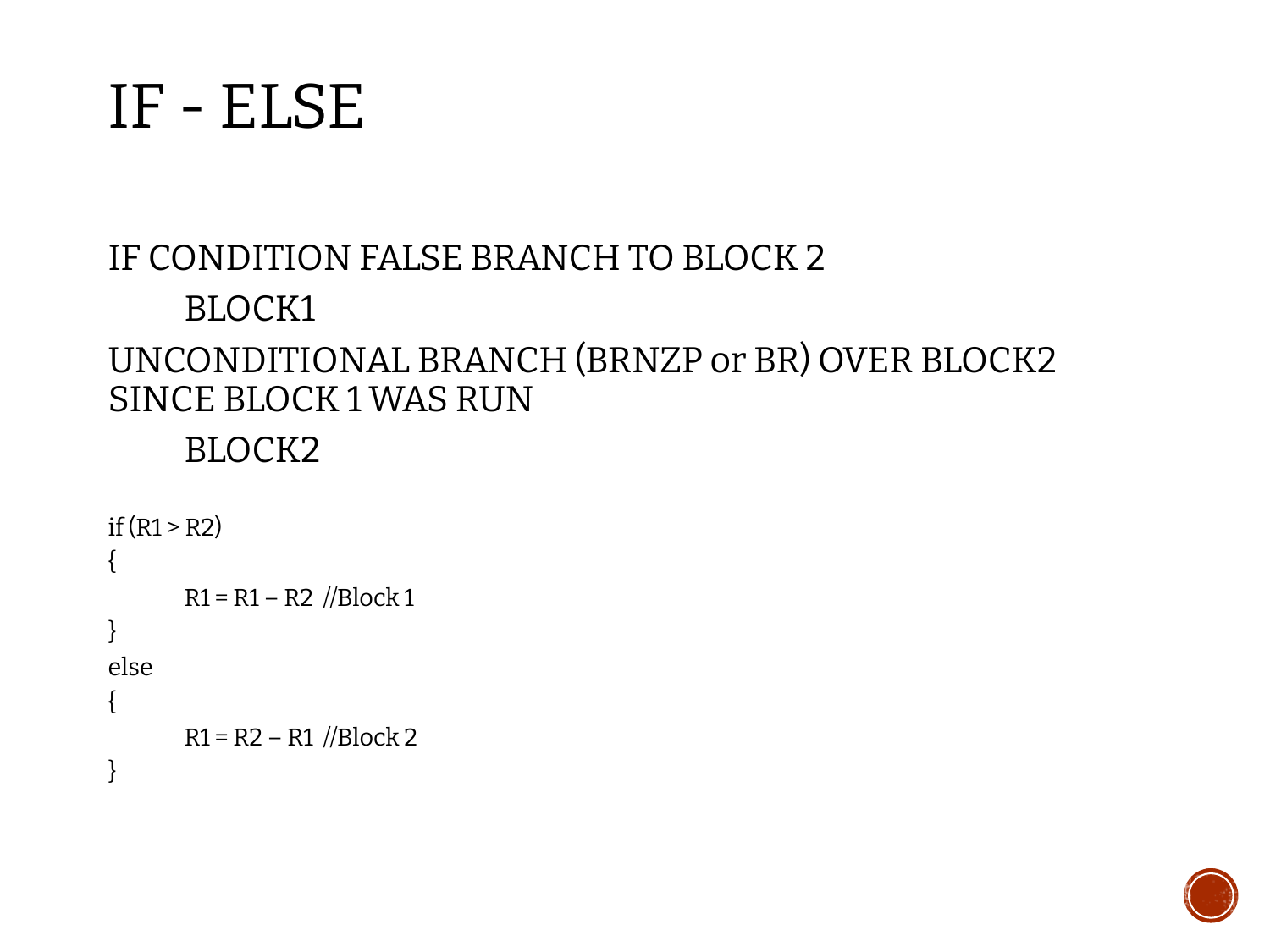

# If - Else
IF CONDITION FALSE BRANCH TO BLOCK 2
	BLOCK1
UNCONDITIONAL BRANCH (BRNZP or BR) OVER BLOCK2 SINCE BLOCK 1 WAS RUN
	BLOCK2

if (R1 > R2)
{
	R1 = R1 – R2  //Block 1
}
else
{
	R1 = R2 – R1  //Block 2
}